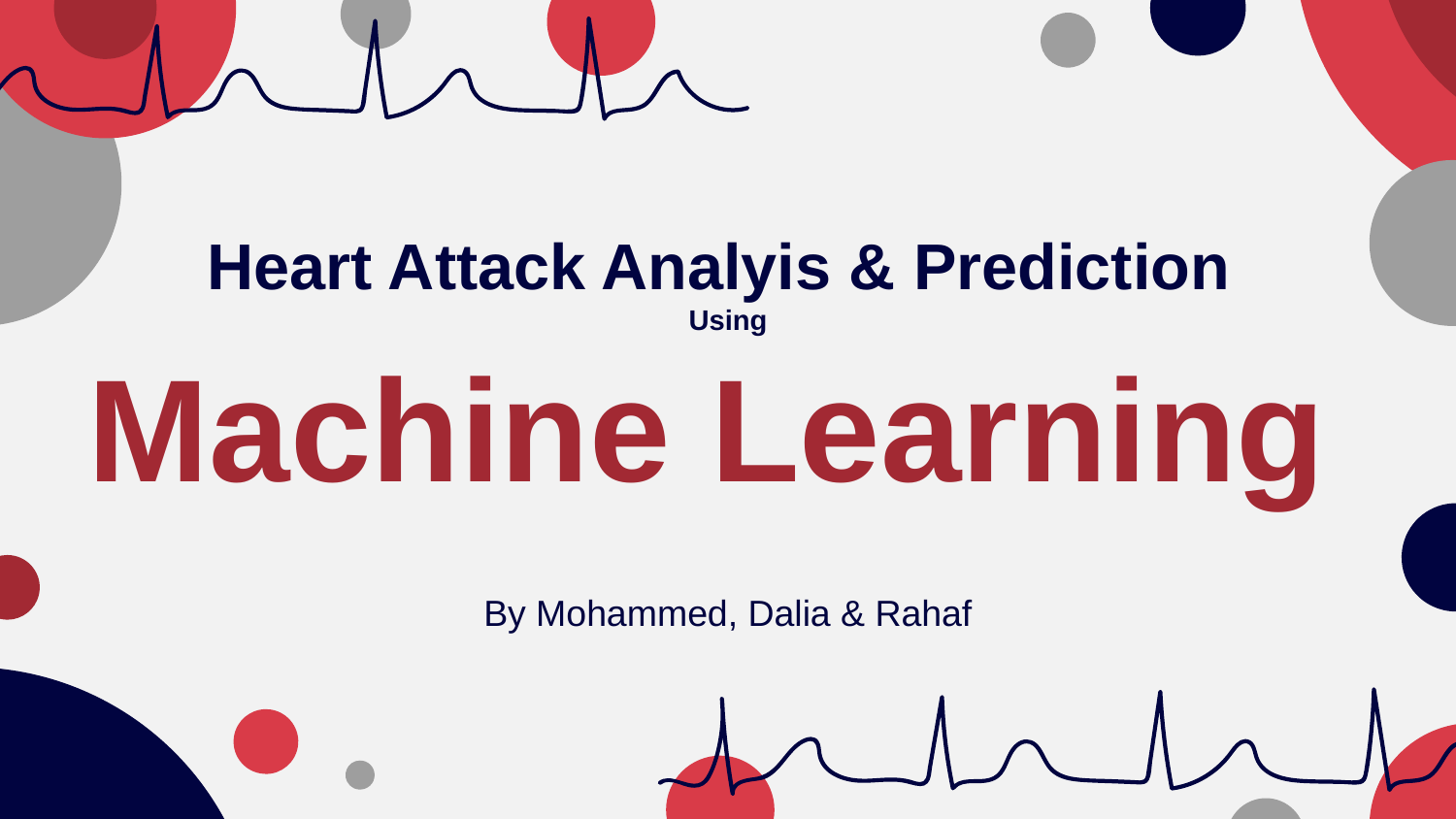

# Heart Attack Analyis & Prediction Using Machine Learning
By Mohammed, Dalia & Rahaf